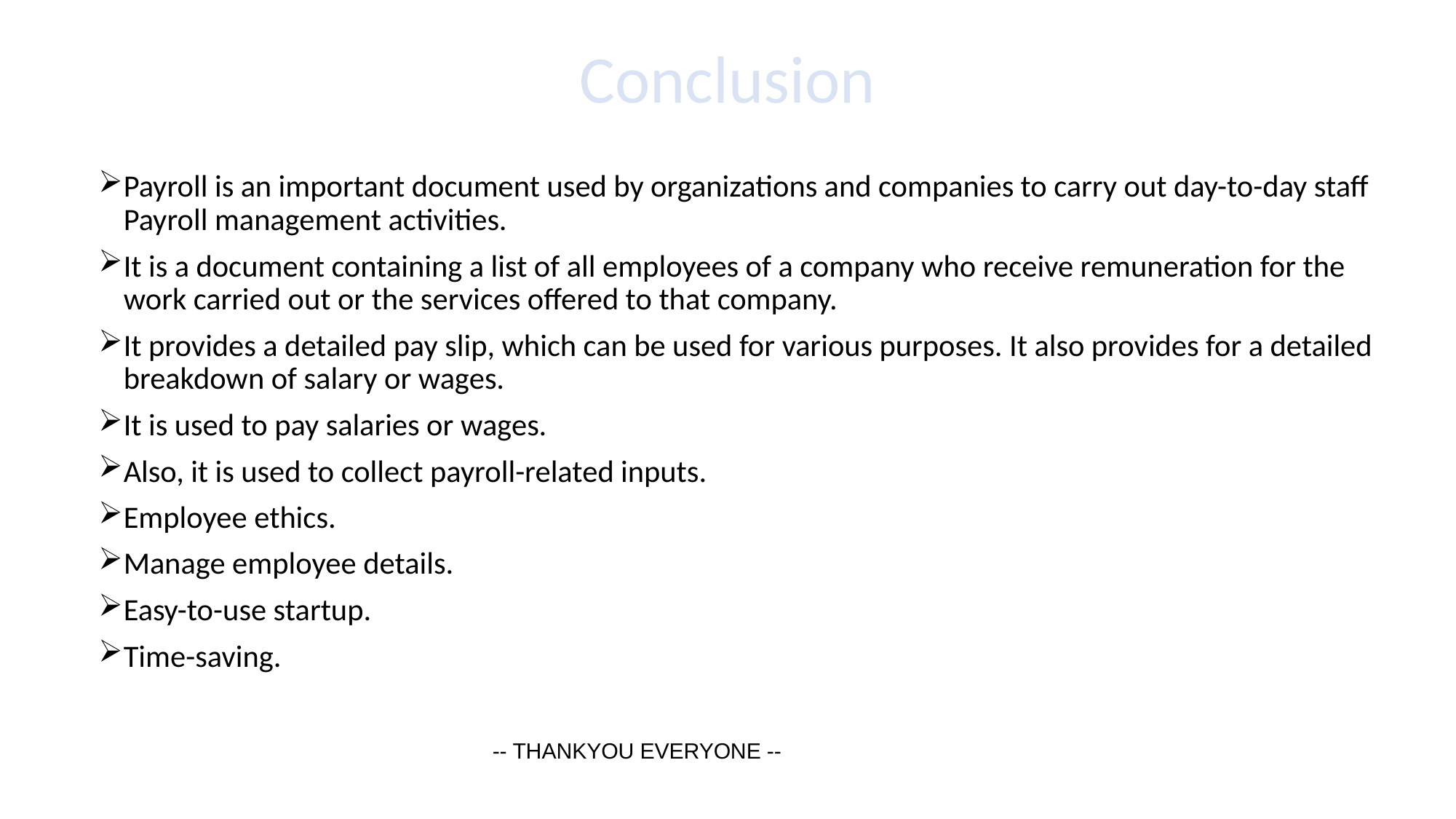

# Conclusion
Payroll is an important document used by organizations and companies to carry out day-to-day staff Payroll management activities.
It is a document containing a list of all employees of a company who receive remuneration for the work carried out or the services offered to that company.
It provides a detailed pay slip, which can be used for various purposes. It also provides for a detailed breakdown of salary or wages.
It is used to pay salaries or wages.
Also, it is used to collect payroll-related inputs.
Employee ethics.
Manage employee details.
Easy-to-use startup.
Time-saving.

                                                         -- THANKYOU EVERYONE --